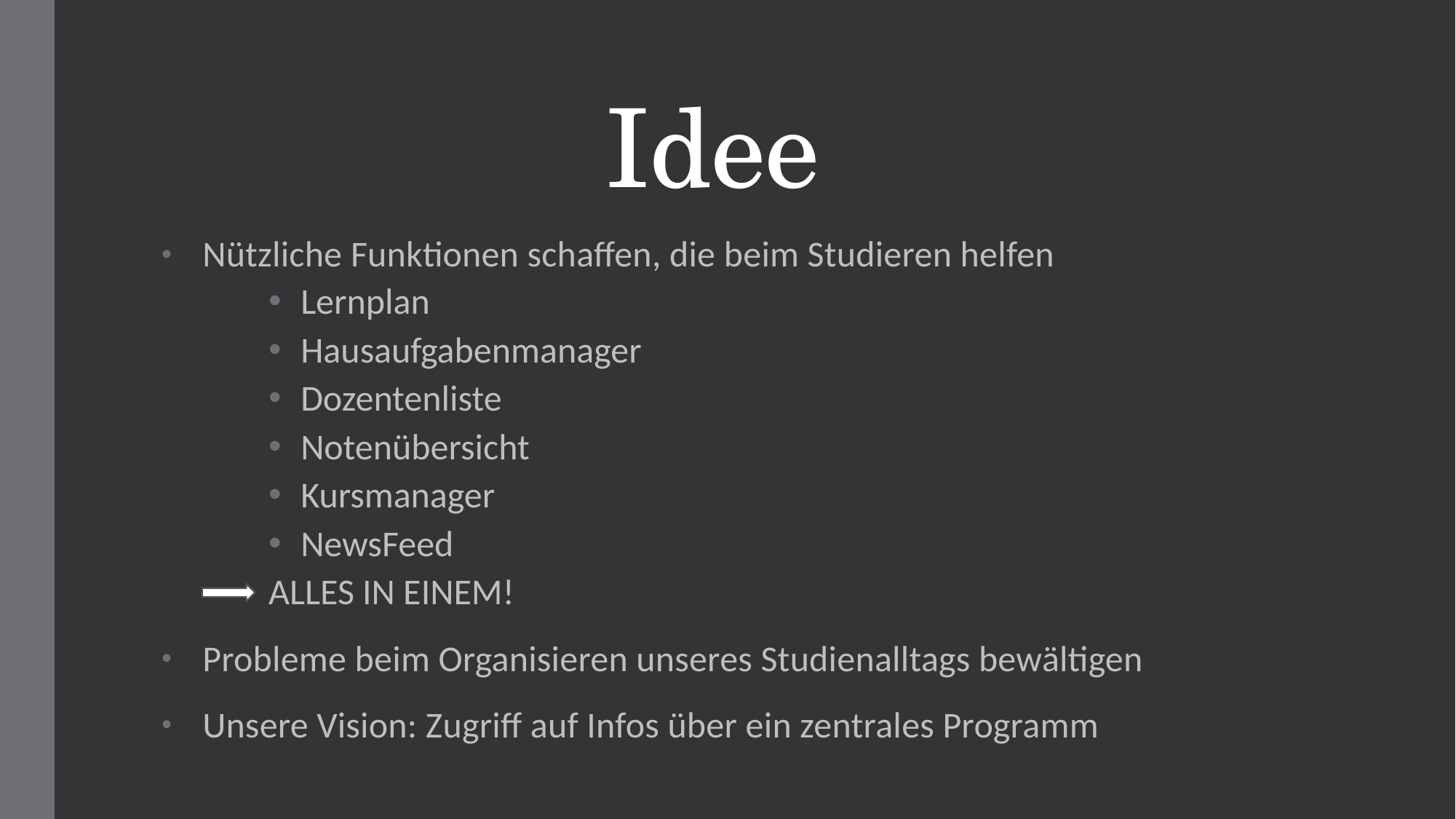

# Idee
Nützliche Funktionen schaffen, die beim Studieren helfen
Lernplan
Hausaufgabenmanager
Dozentenliste
Notenübersicht
Kursmanager
NewsFeed
ALLES IN EINEM!
Probleme beim Organisieren unseres Studienalltags bewältigen
Unsere Vision: Zugriff auf Infos über ein zentrales Programm